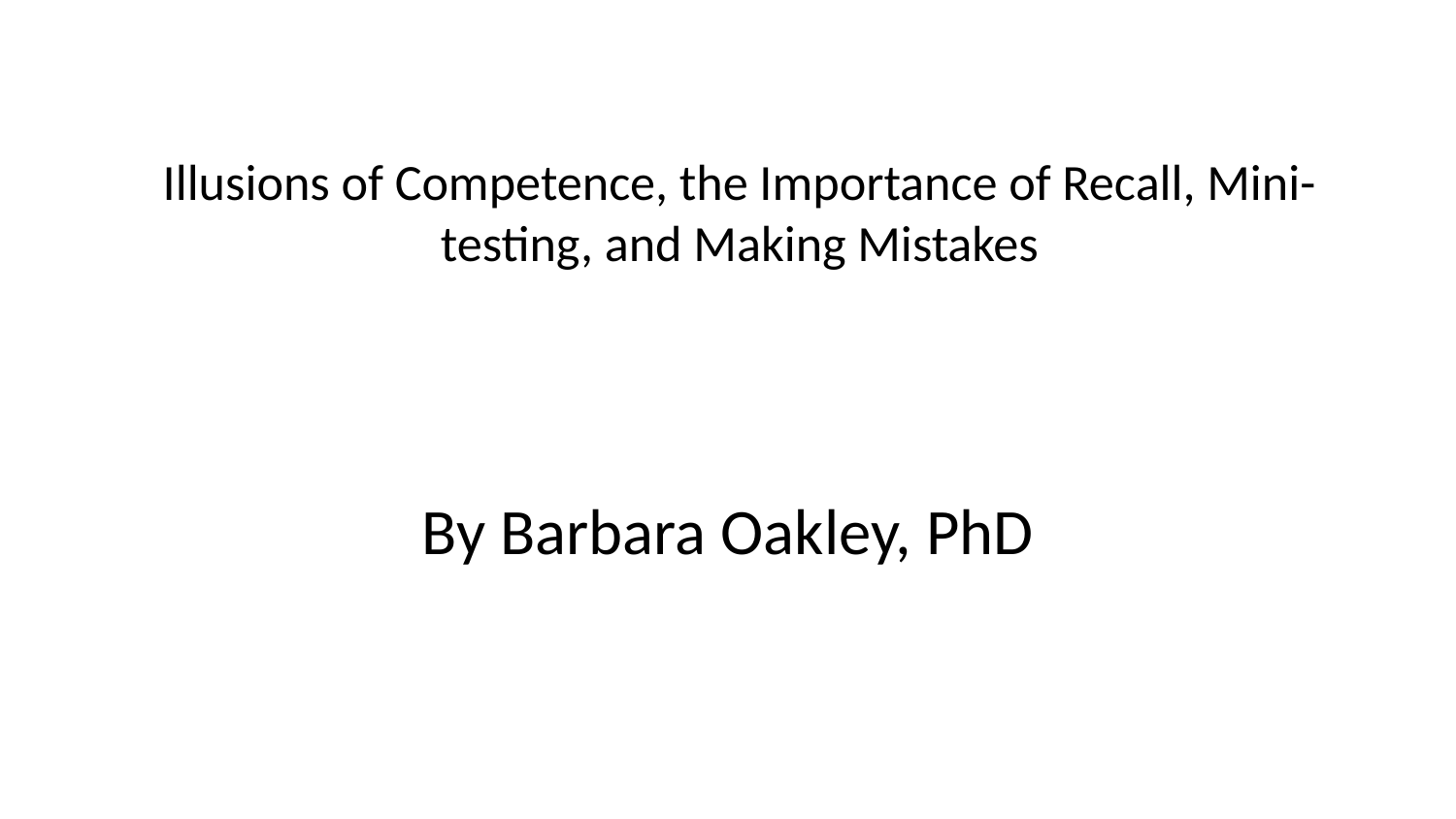

# Illusions of Competence, the Importance of Recall, Mini-testing, and Making Mistakes
By Barbara Oakley, PhD